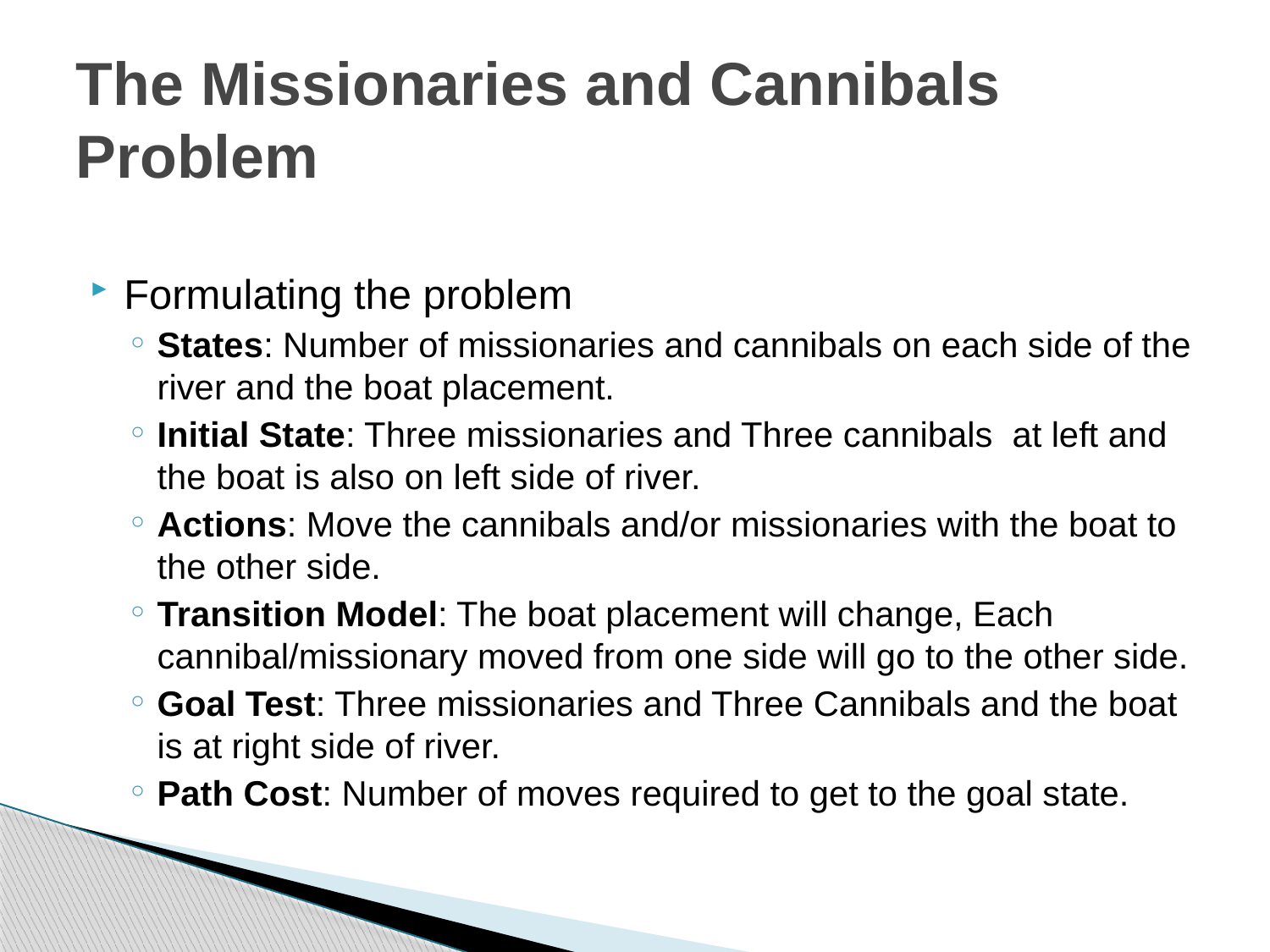

# The Missionaries and Cannibals Problem

Formulating the problem
States: Number of missionaries and cannibals on each side of the river and the boat placement.
Initial State: Three missionaries and Three cannibals  at left and the boat is also on left side of river.
Actions: Move the cannibals and/or missionaries with the boat to the other side.
Transition Model: The boat placement will change, Each cannibal/missionary moved from one side will go to the other side.
Goal Test: Three missionaries and Three Cannibals and the boat is at right side of river.
Path Cost: Number of moves required to get to the goal state.